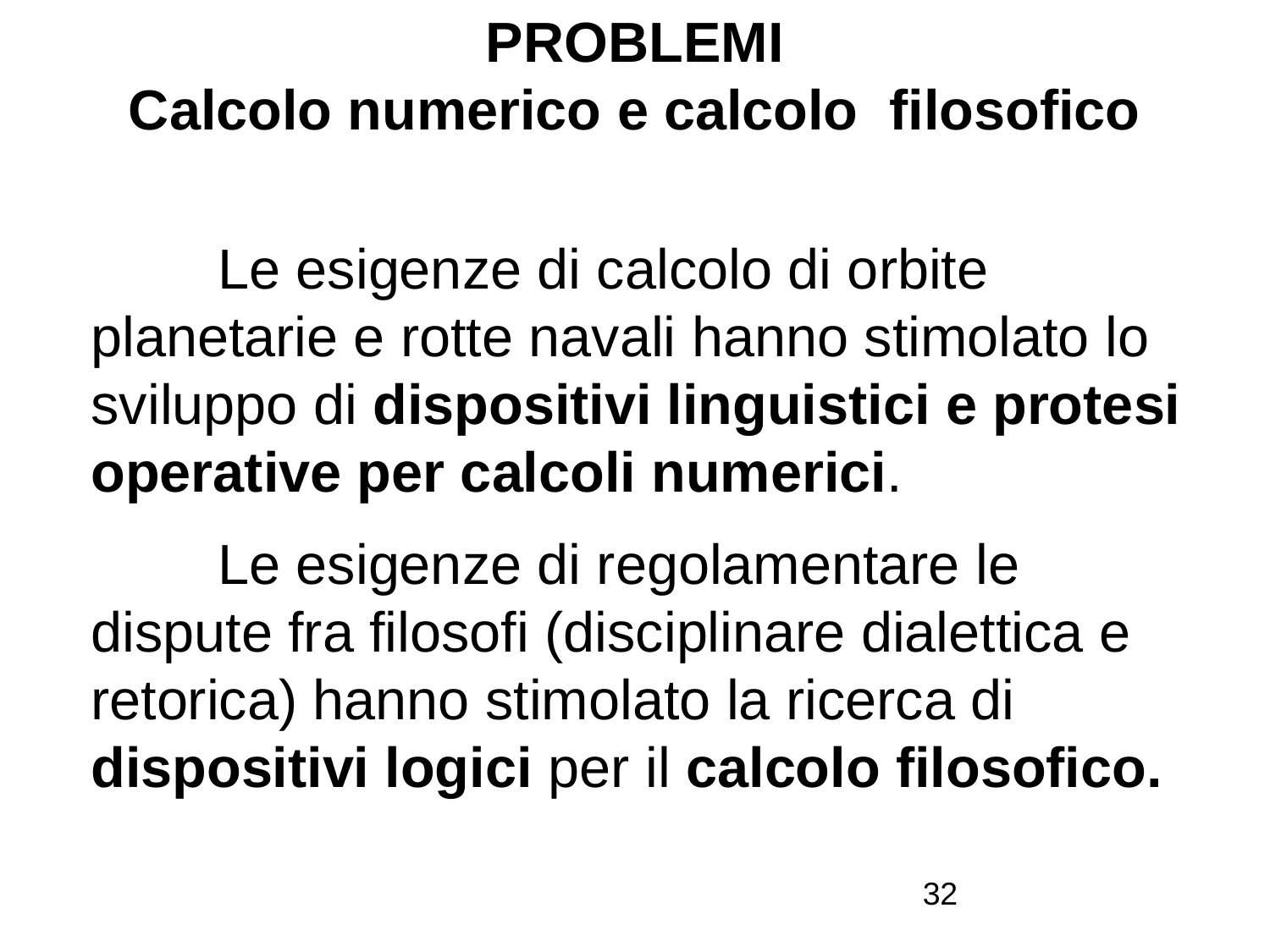

# PROBLEMI Calcolo numerico e calcolo  filosofico
	Le esigenze di calcolo di orbite planetarie e rotte navali hanno stimolato lo sviluppo di dispositivi linguistici e protesi operative per calcoli numerici.
 	Le esigenze di regolamentare le dispute fra filosofi (disciplinare dialettica e retorica) hanno stimolato la ricerca di dispositivi logici per il calcolo filosofico.

32